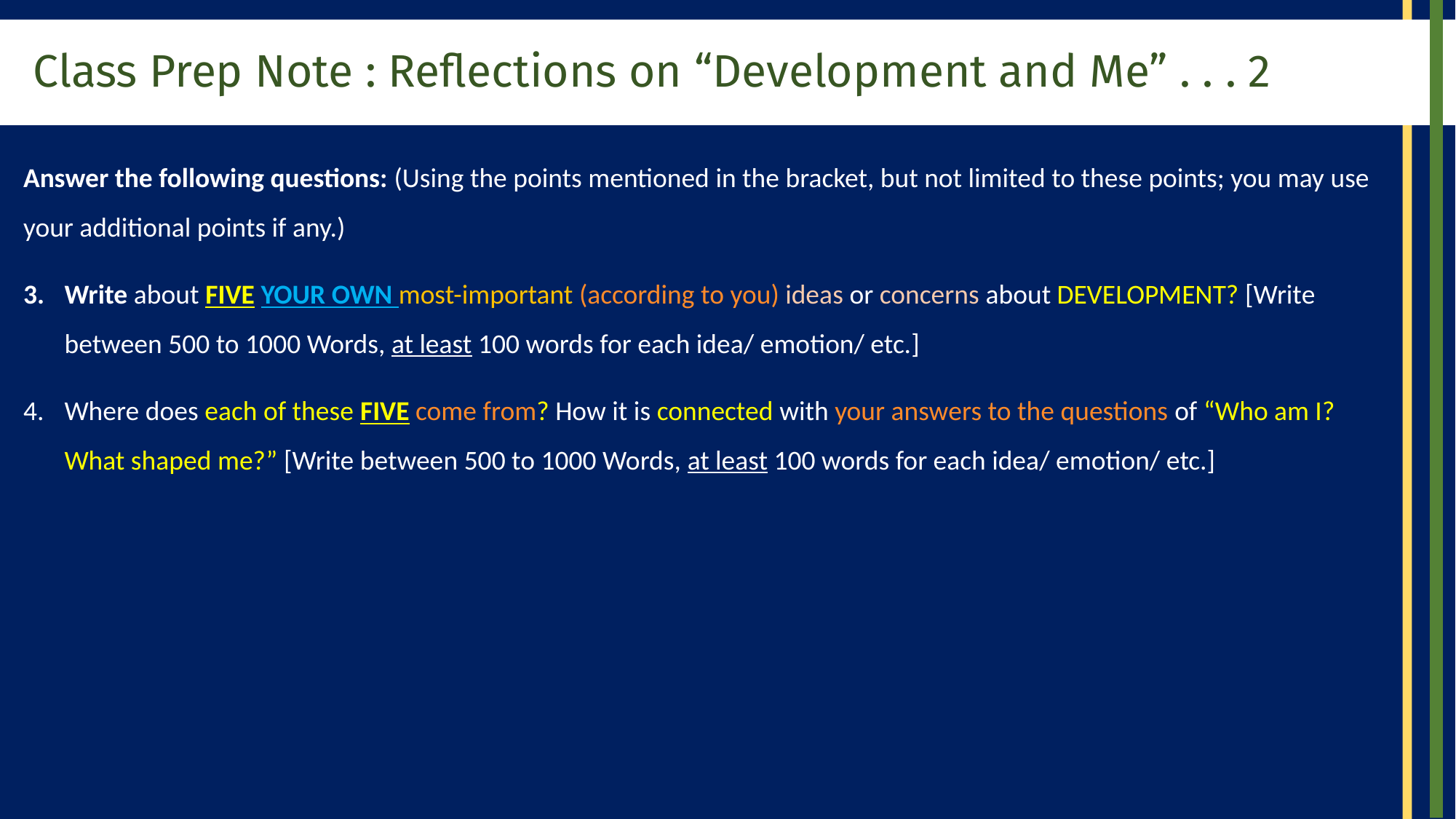

# Class Prep Note : Reflections on “Development and Me” . . . 2
Answer the following questions: (Using the points mentioned in the bracket, but not limited to these points; you may use your additional points if any.)
Write about FIVE YOUR OWN most-important (according to you) ideas or concerns about DEVELOPMENT? [Write between 500 to 1000 Words, at least 100 words for each idea/ emotion/ etc.]
Where does each of these FIVE come from? How it is connected with your answers to the questions of “Who am I? What shaped me?” [Write between 500 to 1000 Words, at least 100 words for each idea/ emotion/ etc.]